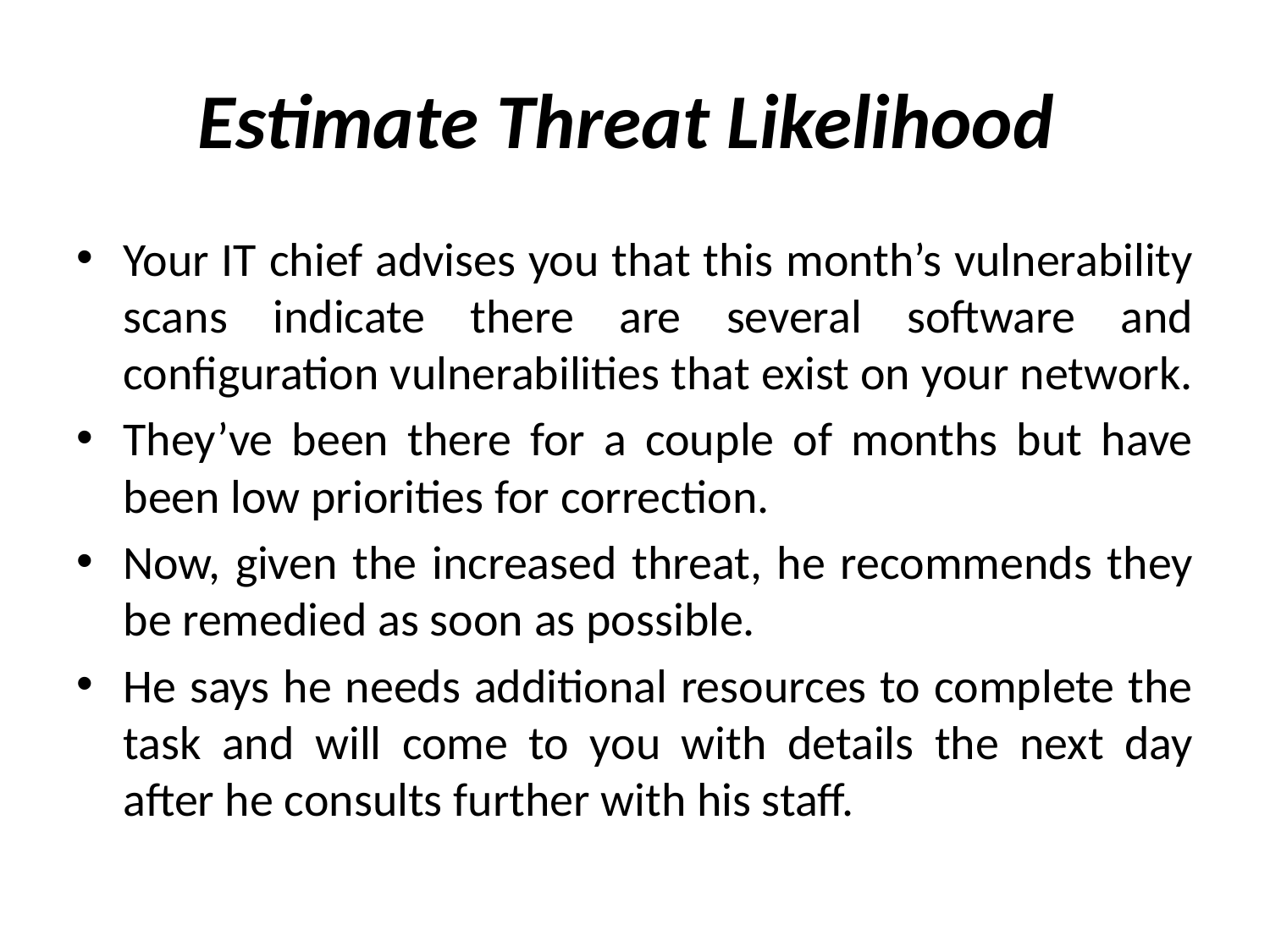

# Estimate Threat Likelihood
Your IT chief advises you that this month’s vulnerability scans indicate there are several software and configuration vulnerabilities that exist on your network.
They’ve been there for a couple of months but have been low priorities for correction.
Now, given the increased threat, he recommends they be remedied as soon as possible.
He says he needs additional resources to complete the task and will come to you with details the next day after he consults further with his staff.